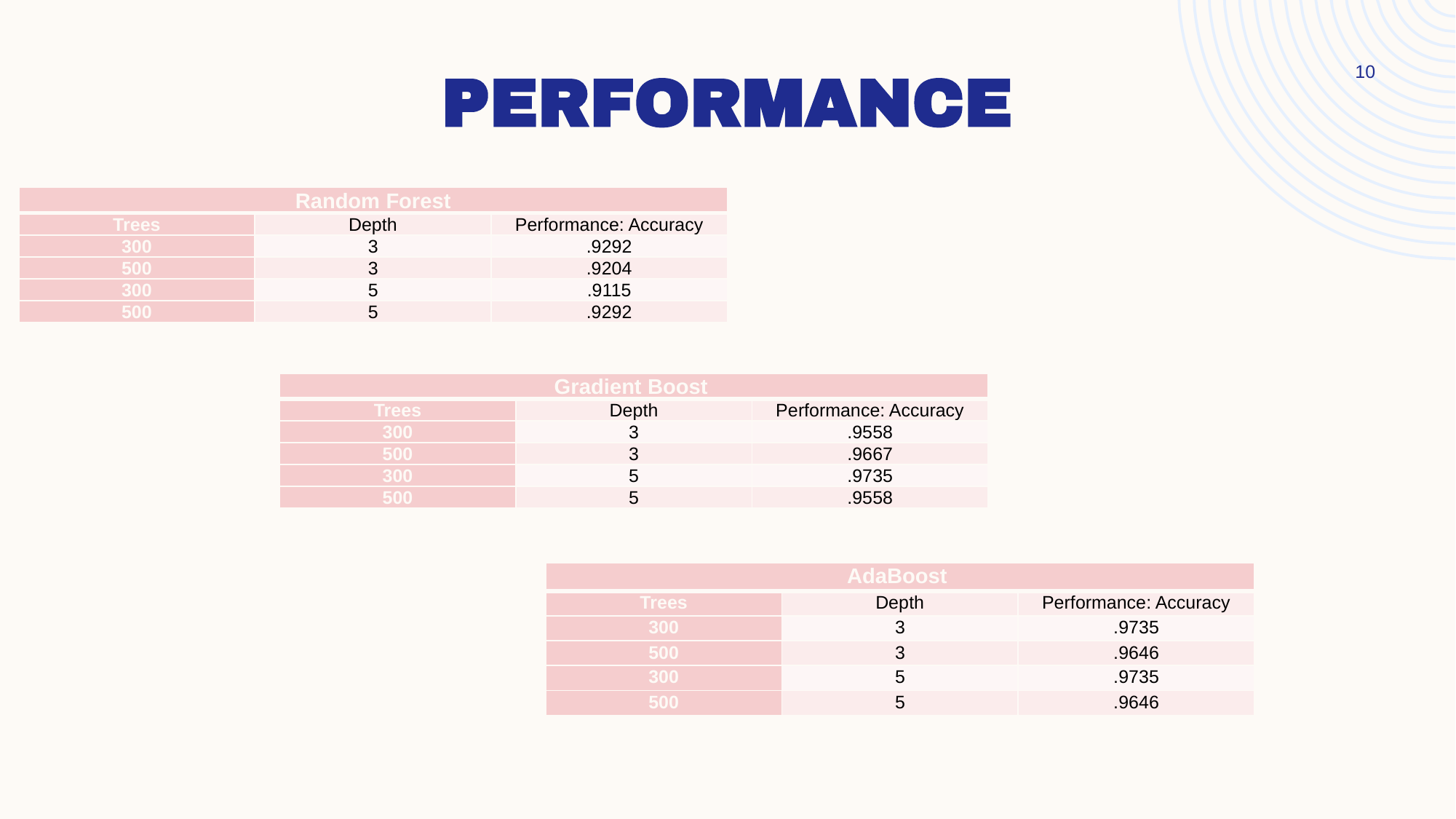

# Performance
10
| Random Forest |  |  |
| --- | --- | --- |
| Trees | Depth | Performance: Accuracy |
| 300 | 3 | .9292 |
| 500 | 3 | .9204 |
| 300 | 5 | .9115 |
| 500 | 5 | .9292 |
| Gradient Boost |  |  |
| --- | --- | --- |
| Trees | Depth | Performance: Accuracy |
| 300 | 3 | .9558 |
| 500 | 3 | .9667 |
| 300 | 5 | .9735 |
| 500 | 5 | .9558 |
| AdaBoost |  |  |
| --- | --- | --- |
| Trees | Depth | Performance: Accuracy |
| 300 | 3 | .9735 |
| 500 | 3 | .9646 |
| 300 | 5 | .9735 |
| 500 | 5 | .9646 |